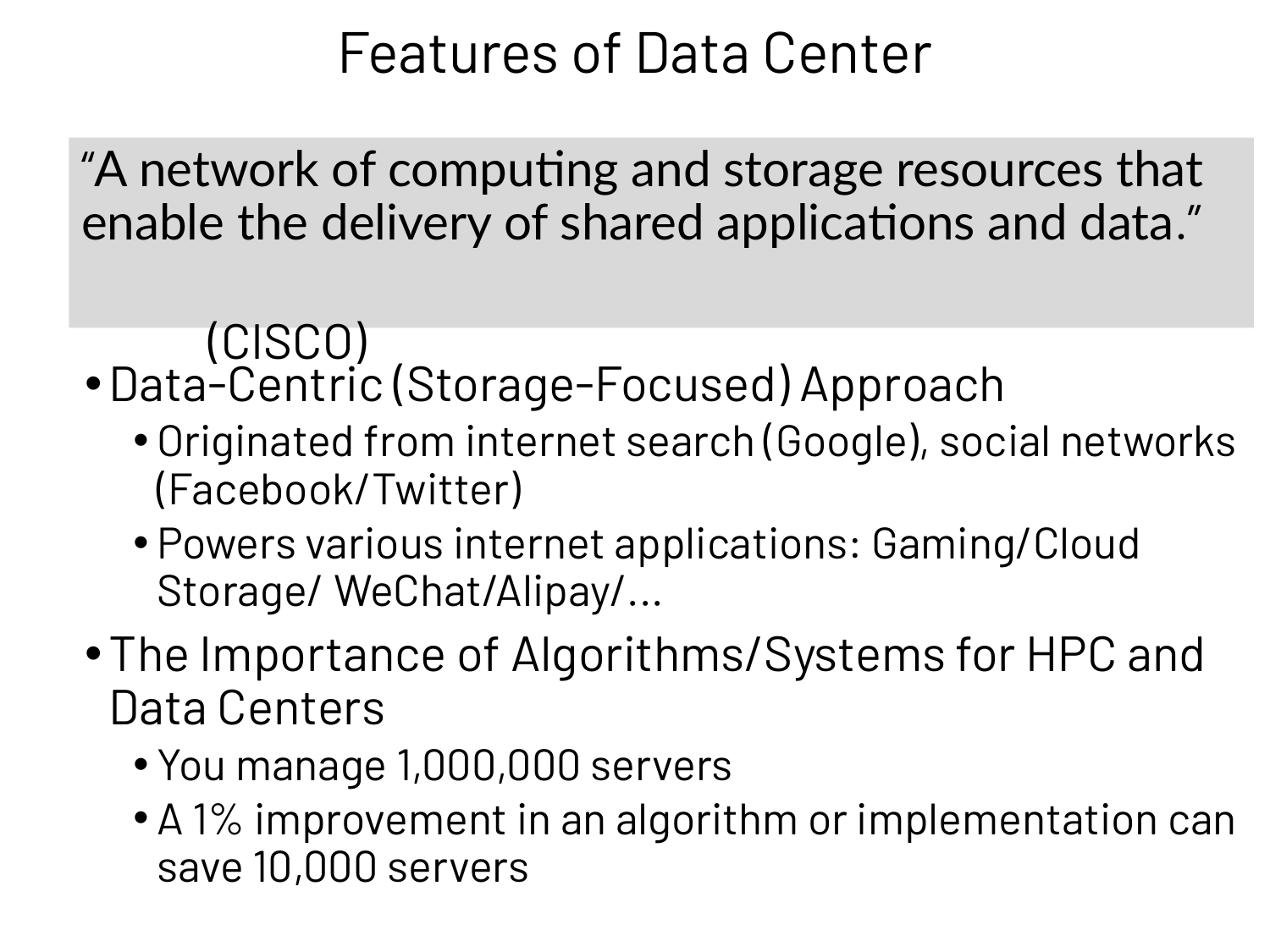

# Features of Data Center
“A network of computing and storage resources that enable the delivery of shared applications and data.”
 										(CISCO)
Data-Centric (Storage-Focused) Approach
Originated from internet search (Google), social networks (Facebook/Twitter)
Powers various internet applications: Gaming/Cloud Storage/ WeChat/Alipay/...
The Importance of Algorithms/Systems for HPC and Data Centers
You manage 1,000,000 servers
A 1% improvement in an algorithm or implementation can save 10,000 servers